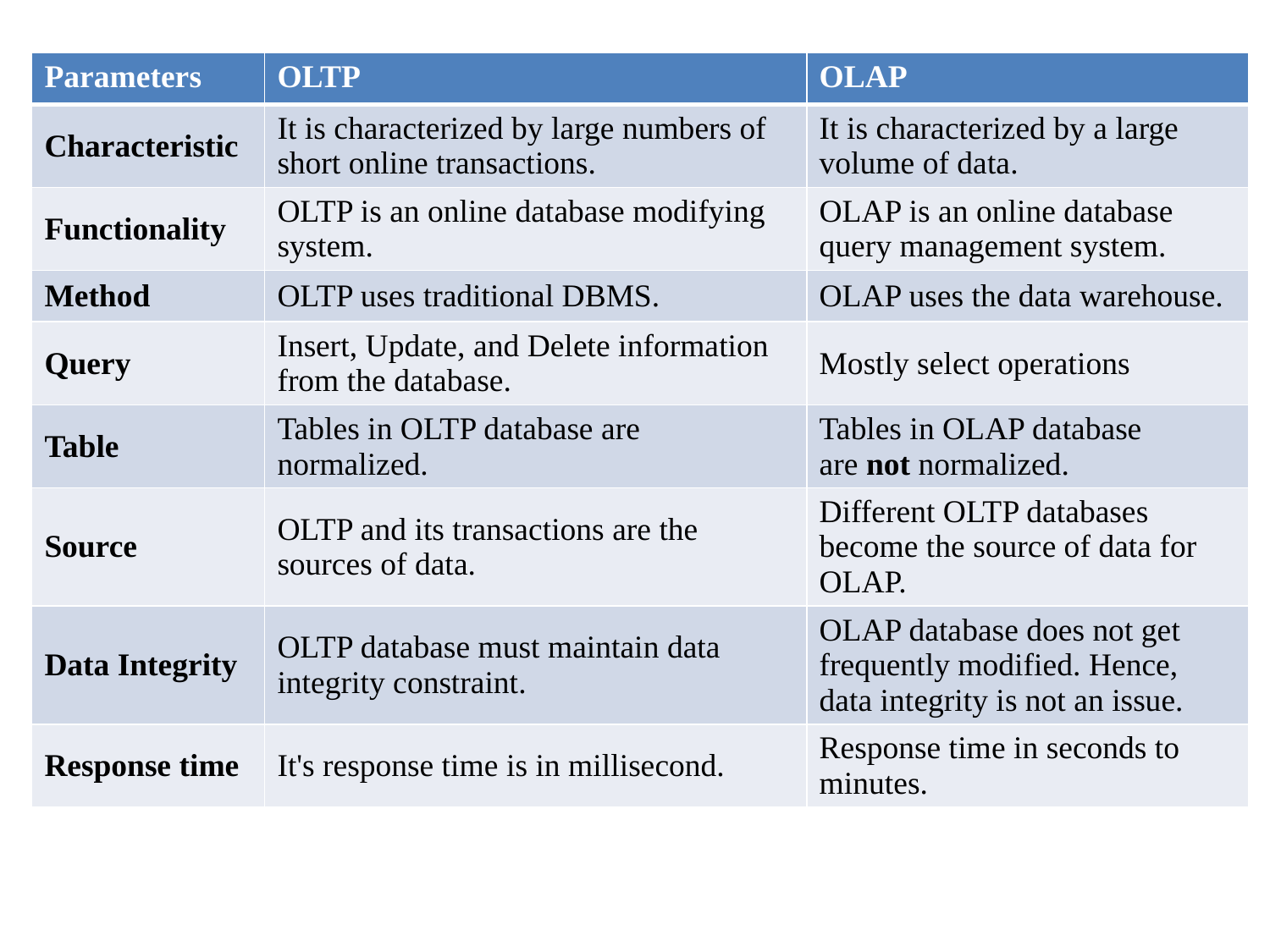

| Parameters | OLTP | OLAP |
| --- | --- | --- |
| Characteristic | It is characterized by large numbers of short online transactions. | It is characterized by a large volume of data. |
| Functionality | OLTP is an online database modifying system. | OLAP is an online database query management system. |
| Method | OLTP uses traditional DBMS. | OLAP uses the data warehouse. |
| Query | Insert, Update, and Delete information from the database. | Mostly select operations |
| Table | Tables in OLTP database are normalized. | Tables in OLAP database are not normalized. |
| Source | OLTP and its transactions are the sources of data. | Different OLTP databases become the source of data for OLAP. |
| Data Integrity | OLTP database must maintain data integrity constraint. | OLAP database does not get frequently modified. Hence, data integrity is not an issue. |
| Response time | It's response time is in millisecond. | Response time in seconds to minutes. |